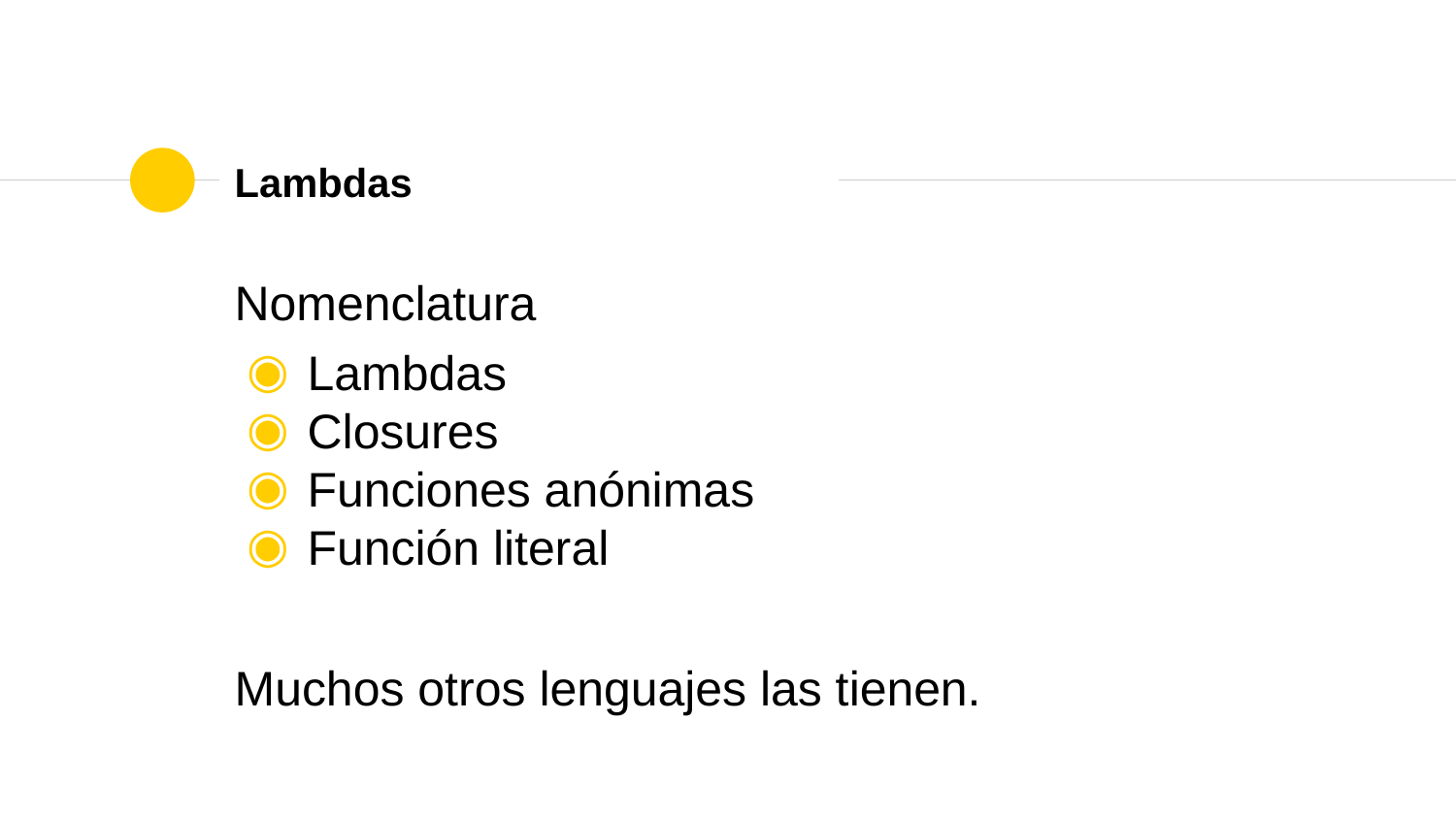

# Lambdas
Nomenclatura
Lambdas
Closures
Funciones anónimas
Función literal

Muchos otros lenguajes las tienen.